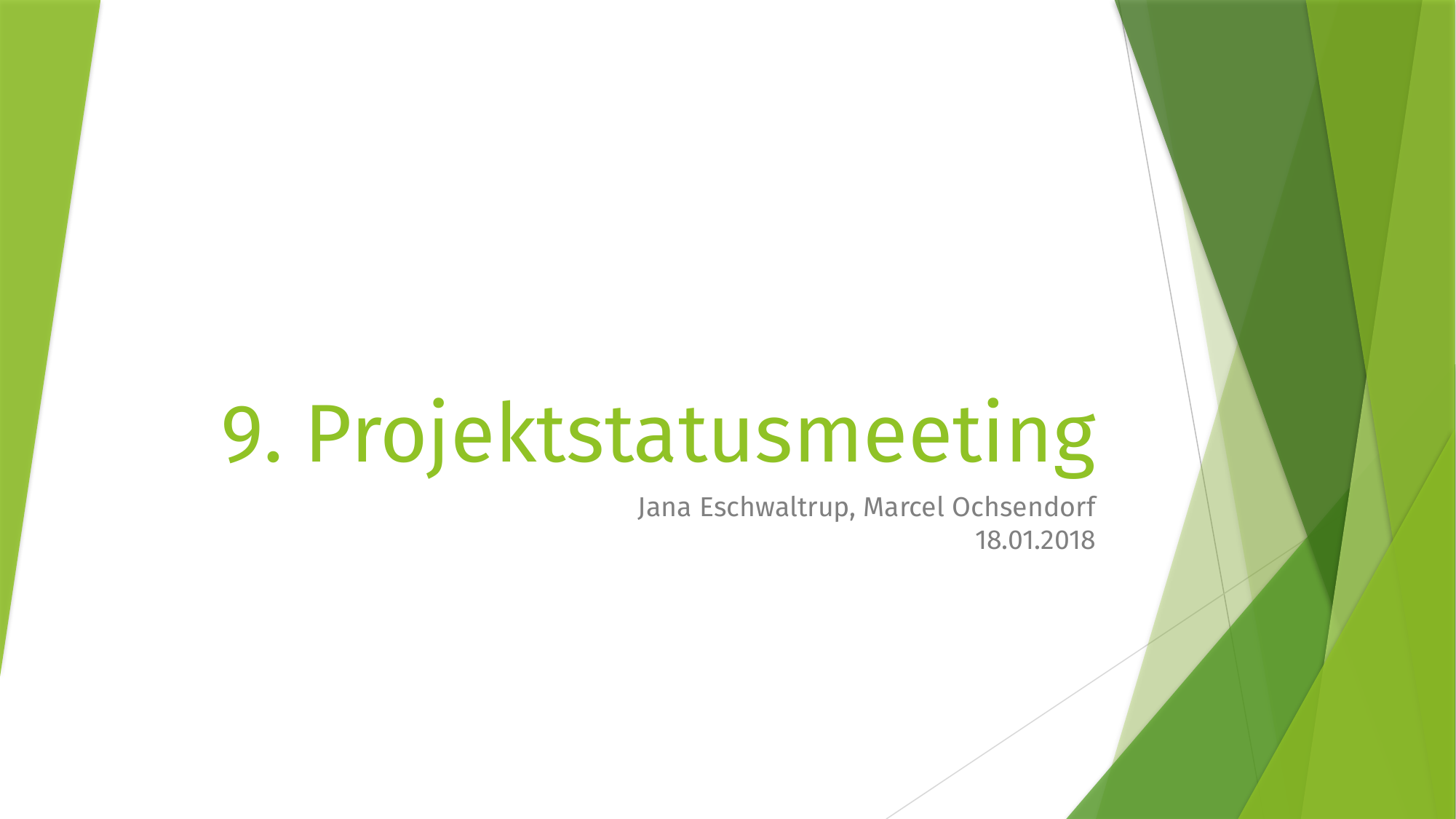

# 9. Projektstatusmeeting
Jana Eschwaltrup, Marcel Ochsendorf
18.01.2018